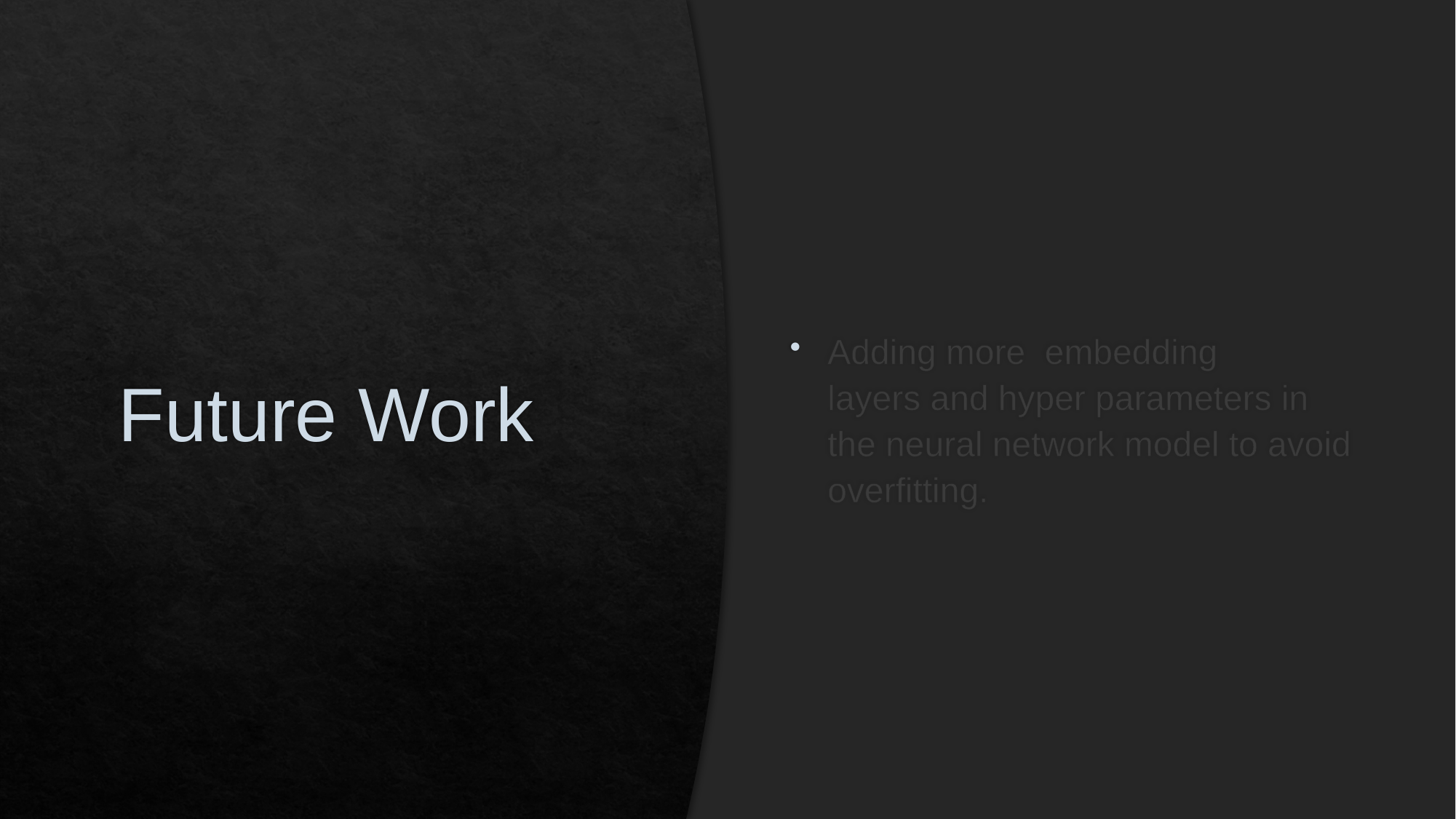

# Future Work
Adding more  embedding layers and hyper parameters in the neural network model to avoid overfitting.